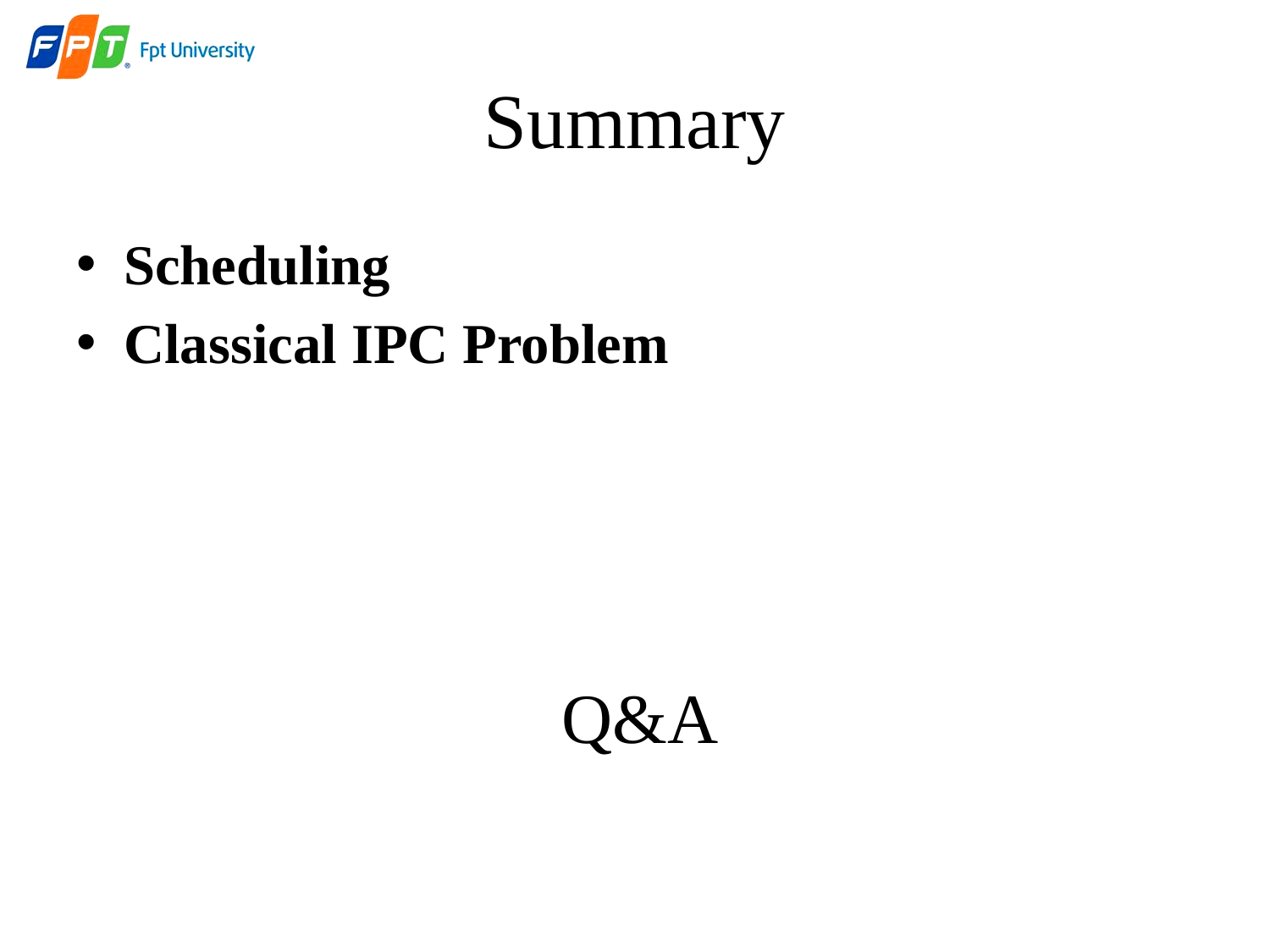

# Summary
Scheduling
Classical IPC Problem

Q&A